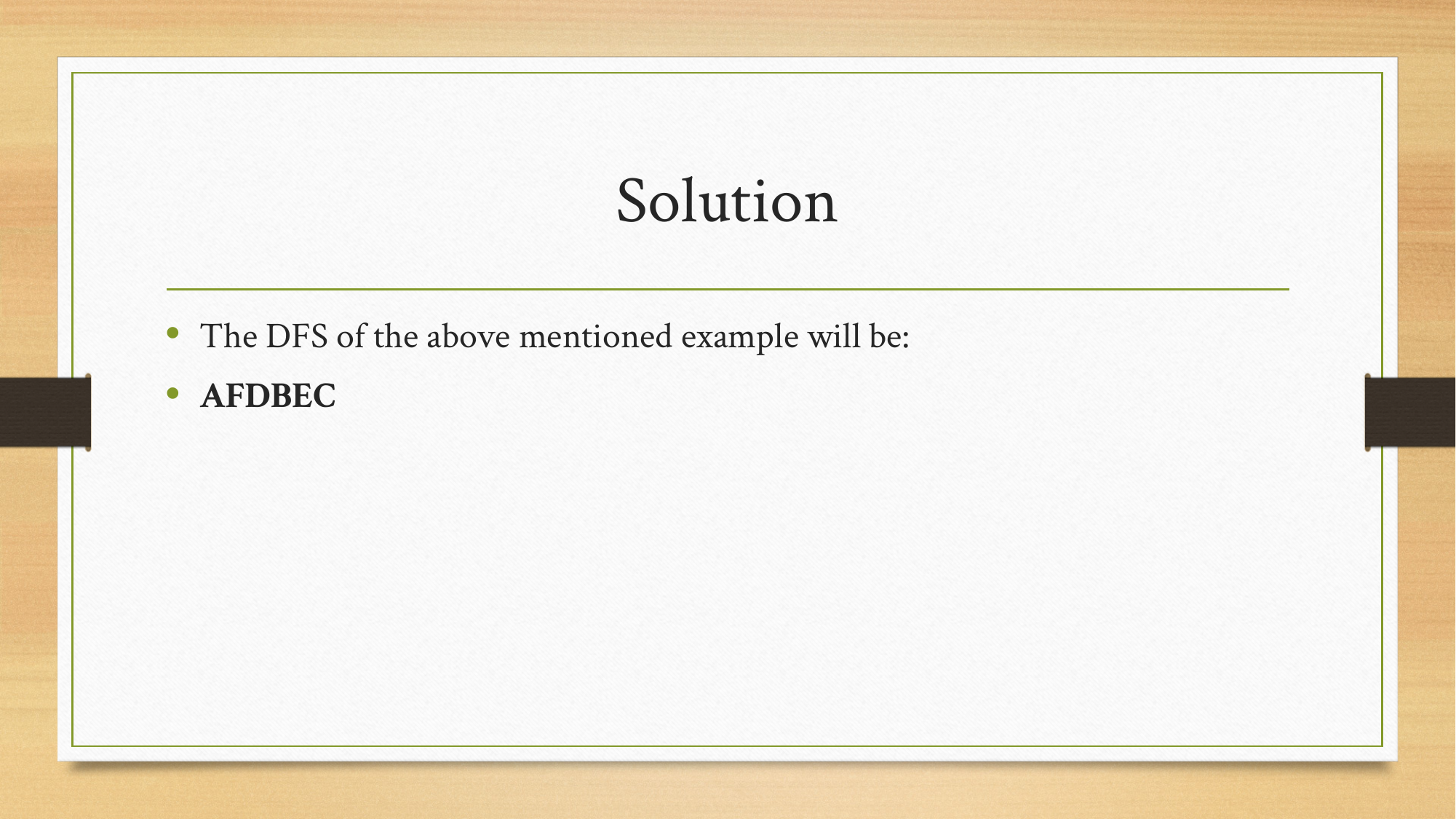

# Solution
The DFS of the above mentioned example will be:
AFDBEC